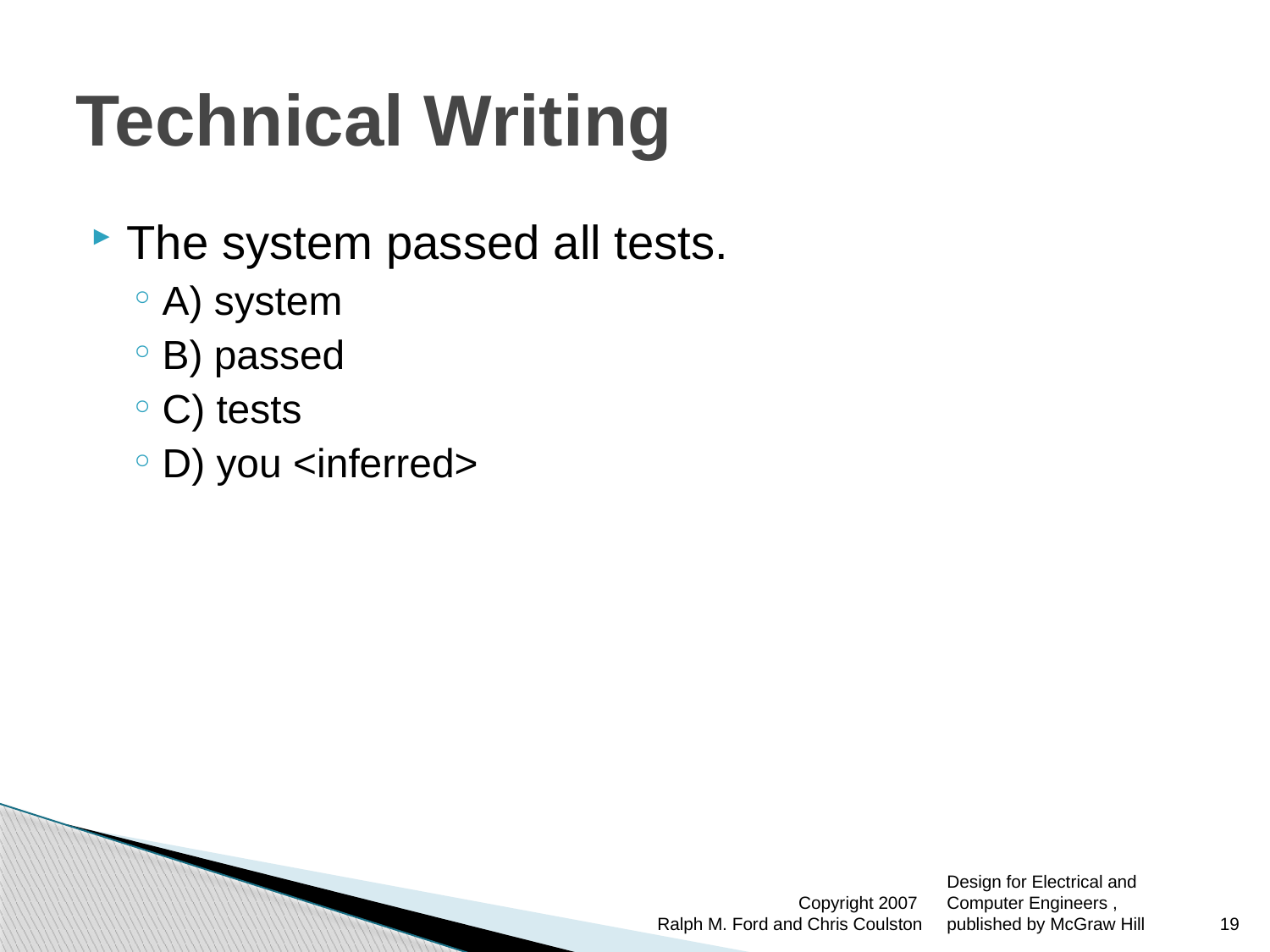

# Technical Writing
The system passed all tests.
A) system
B) passed
C) tests
D) you <inferred>
Copyright 2007
Ralph M. Ford and Chris Coulston

Design for Electrical and Computer Engineers , published by McGraw Hill
19